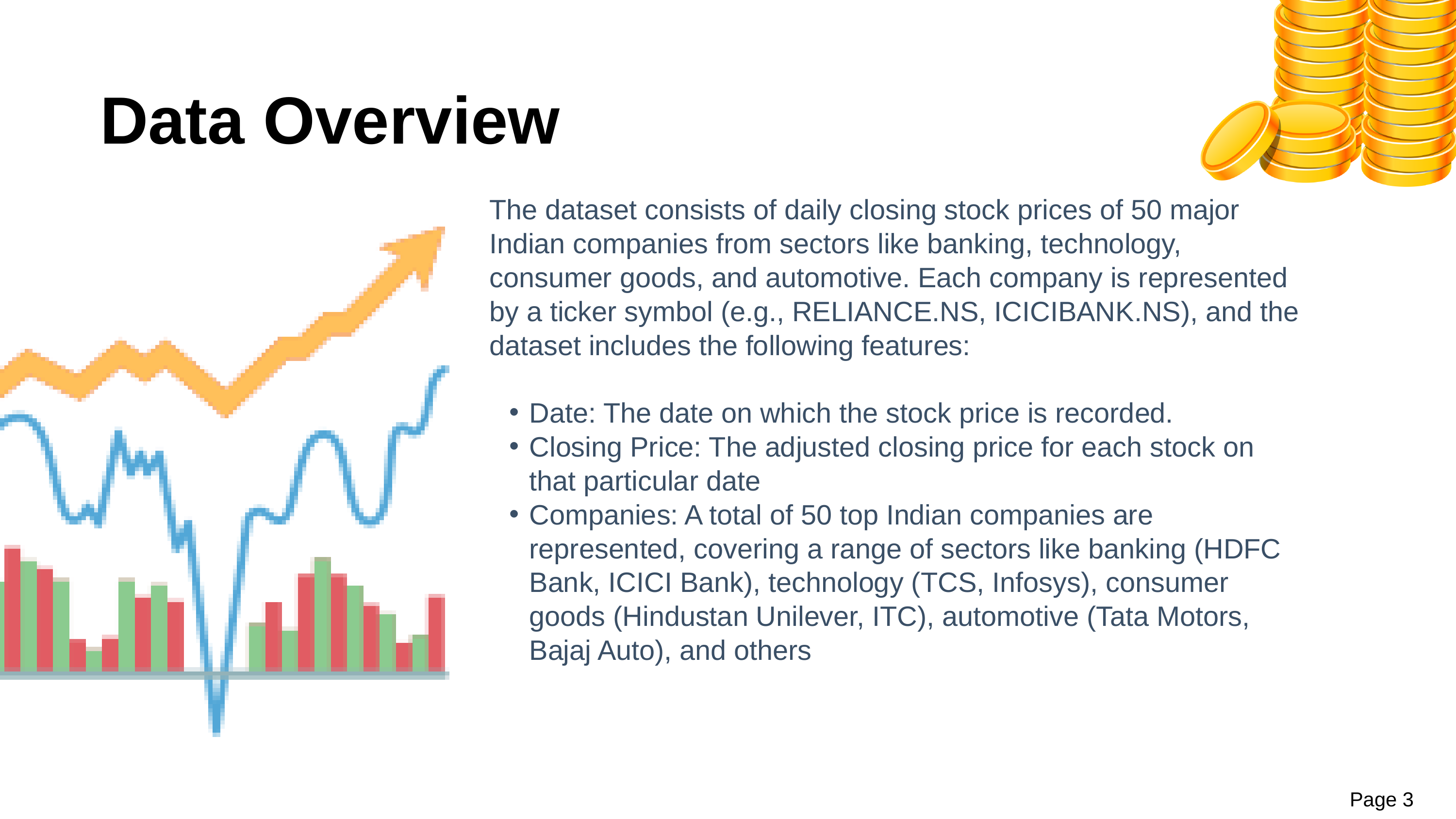

Data Overview

The dataset consists of daily closing stock prices of 50 major Indian companies from sectors like banking, technology, consumer goods, and automotive. Each company is represented by a ticker symbol (e.g., RELIANCE.NS, ICICIBANK.NS), and the dataset includes the following features:

Date: The date on which the stock price is recorded.
Closing Price: The adjusted closing price for each stock on that particular date
Companies: A total of 50 top Indian companies are represented, covering a range of sectors like banking (HDFC Bank, ICICI Bank), technology (TCS, Infosys), consumer goods (Hindustan Unilever, ITC), automotive (Tata Motors, Bajaj Auto), and others

Page 3